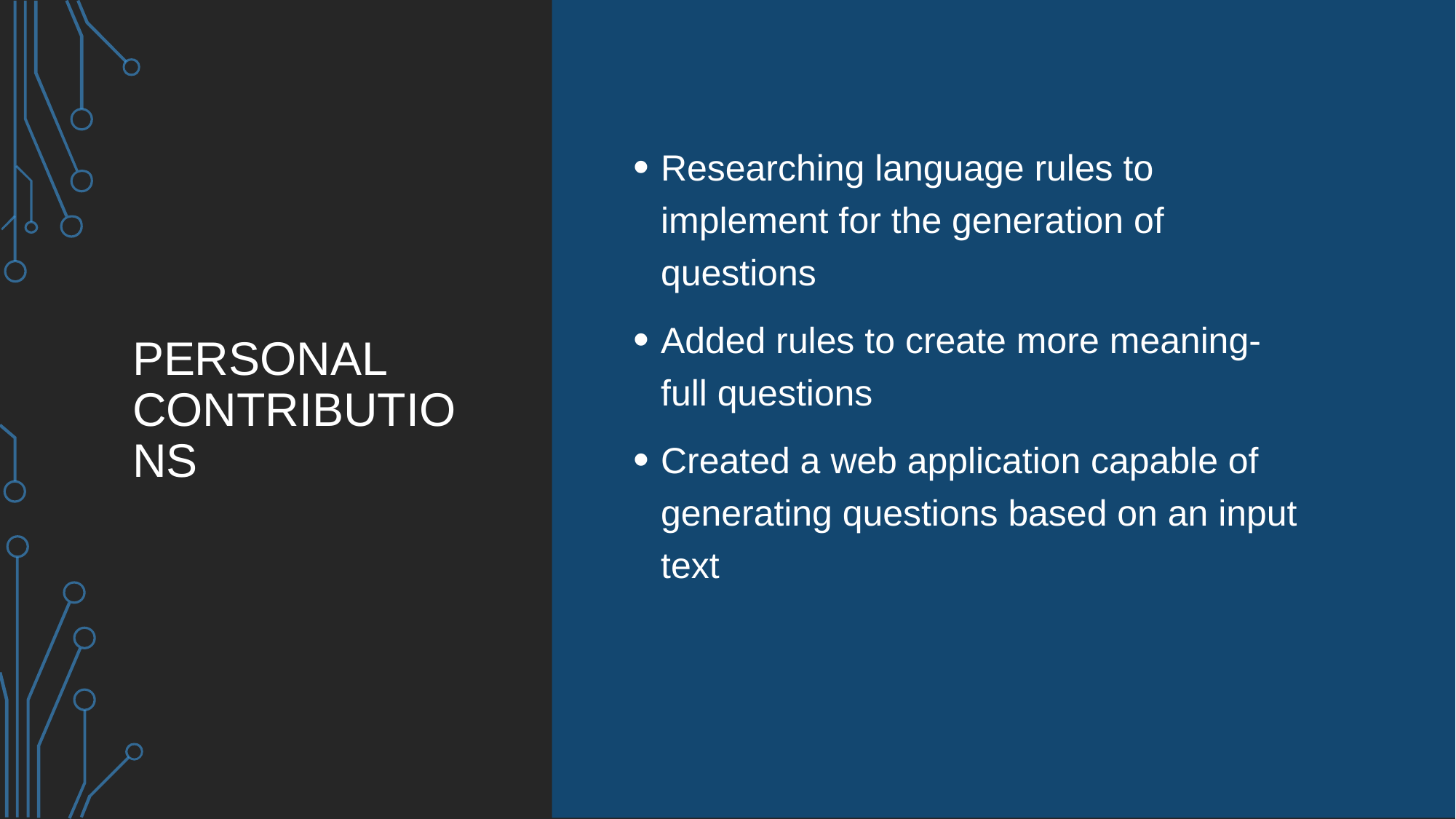

# Personal contributions
Researching language rules to implement for the generation of questions
Added rules to create more meaning-full questions
Created a web application capable of generating questions based on an input text